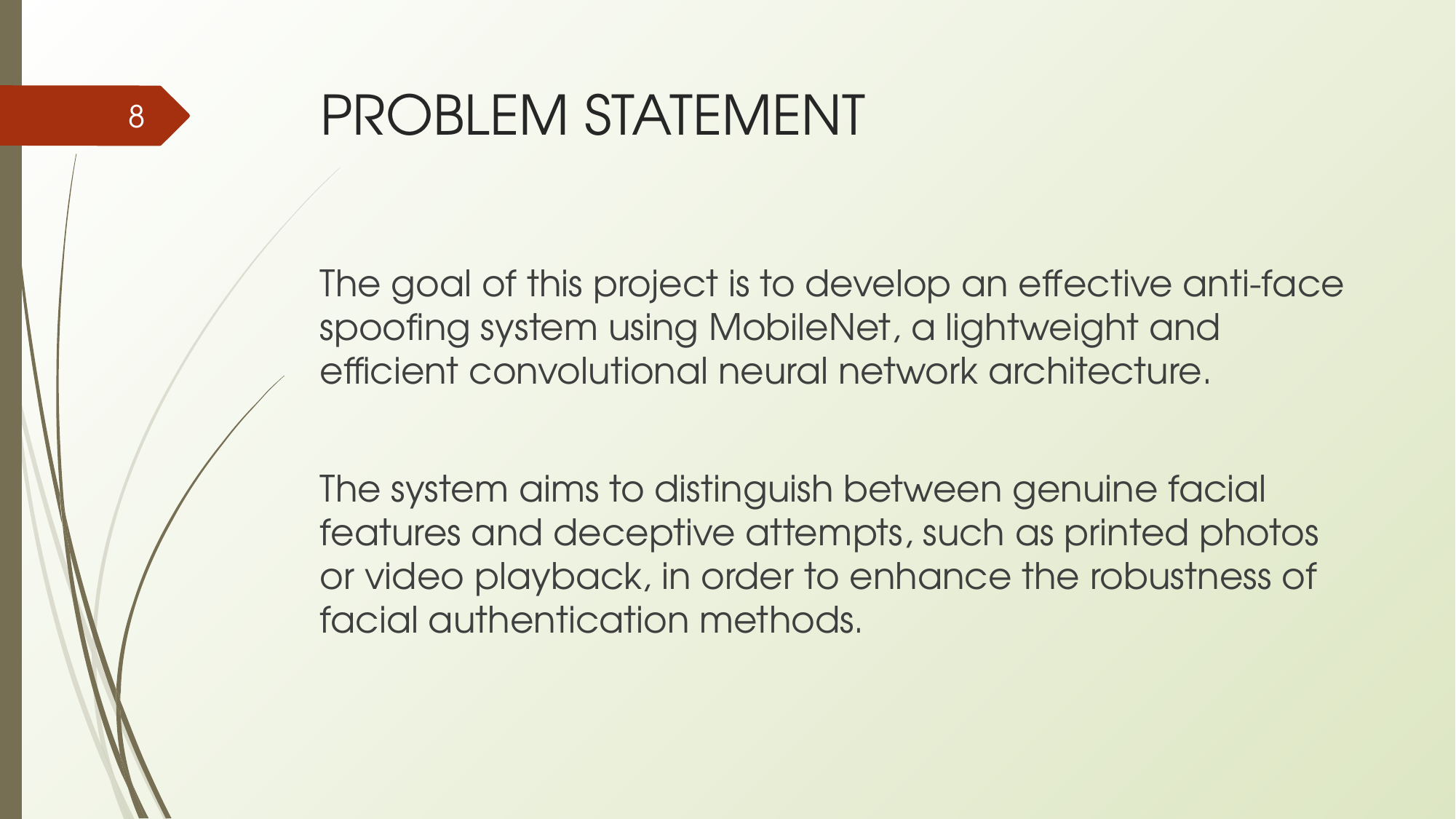

# PROBLEM STATEMENT
8
The goal of this project is to develop an effective anti-face spoofing system using MobileNet, a lightweight and efficient convolutional neural network architecture.

The system aims to distinguish between genuine facial features and deceptive attempts, such as printed photos or video playback, in order to enhance the robustness of facial authentication methods.